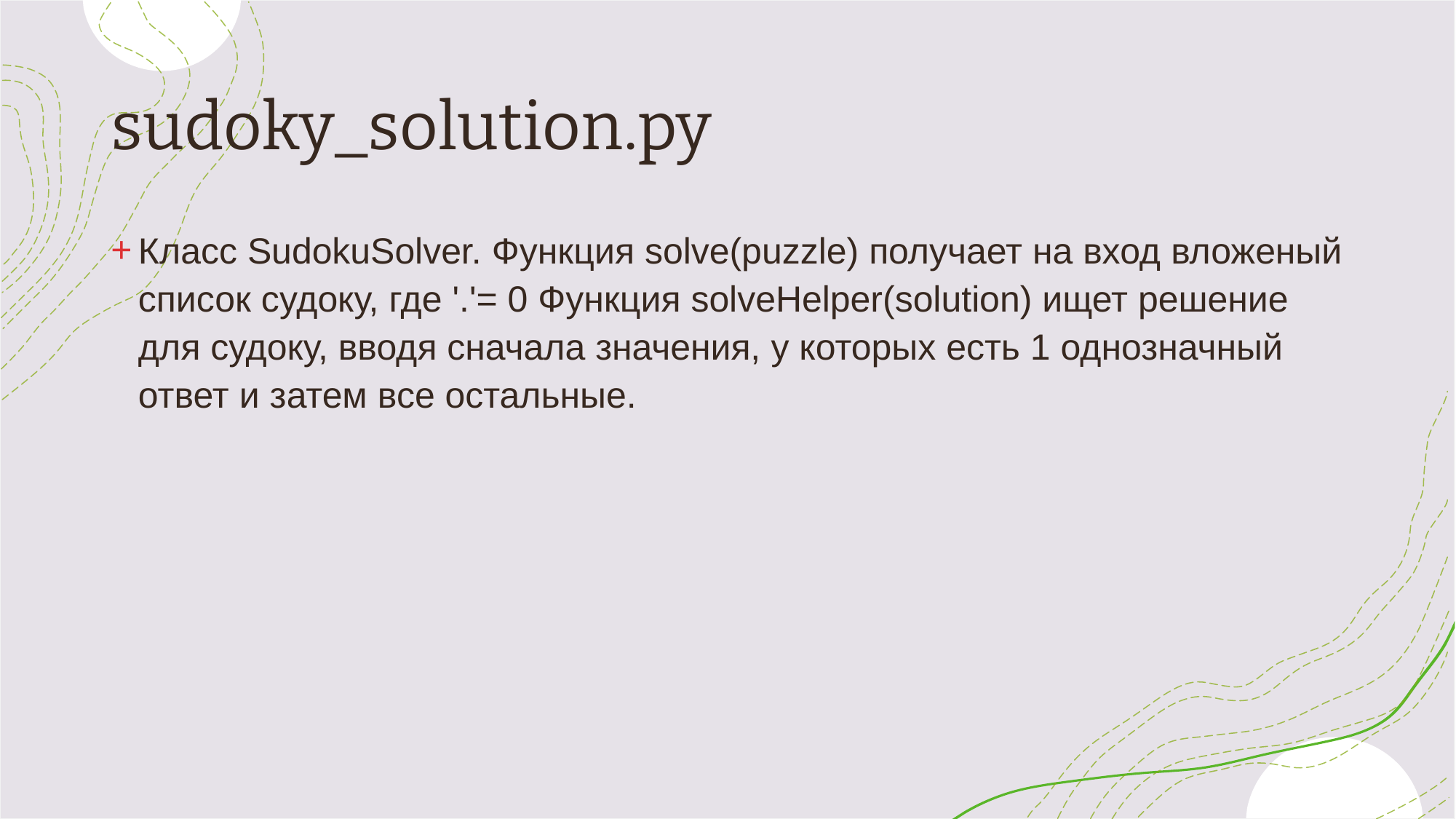

# sudoky_solution.py
Класс SudokuSolver. Функция solve(puzzle) получает на вход вложеный список судоку, где '.'= 0 Функция solveHelper(solution) ищет решение для судоку, вводя сначала значения, у которых есть 1 однозначный ответ и затем все остальные.